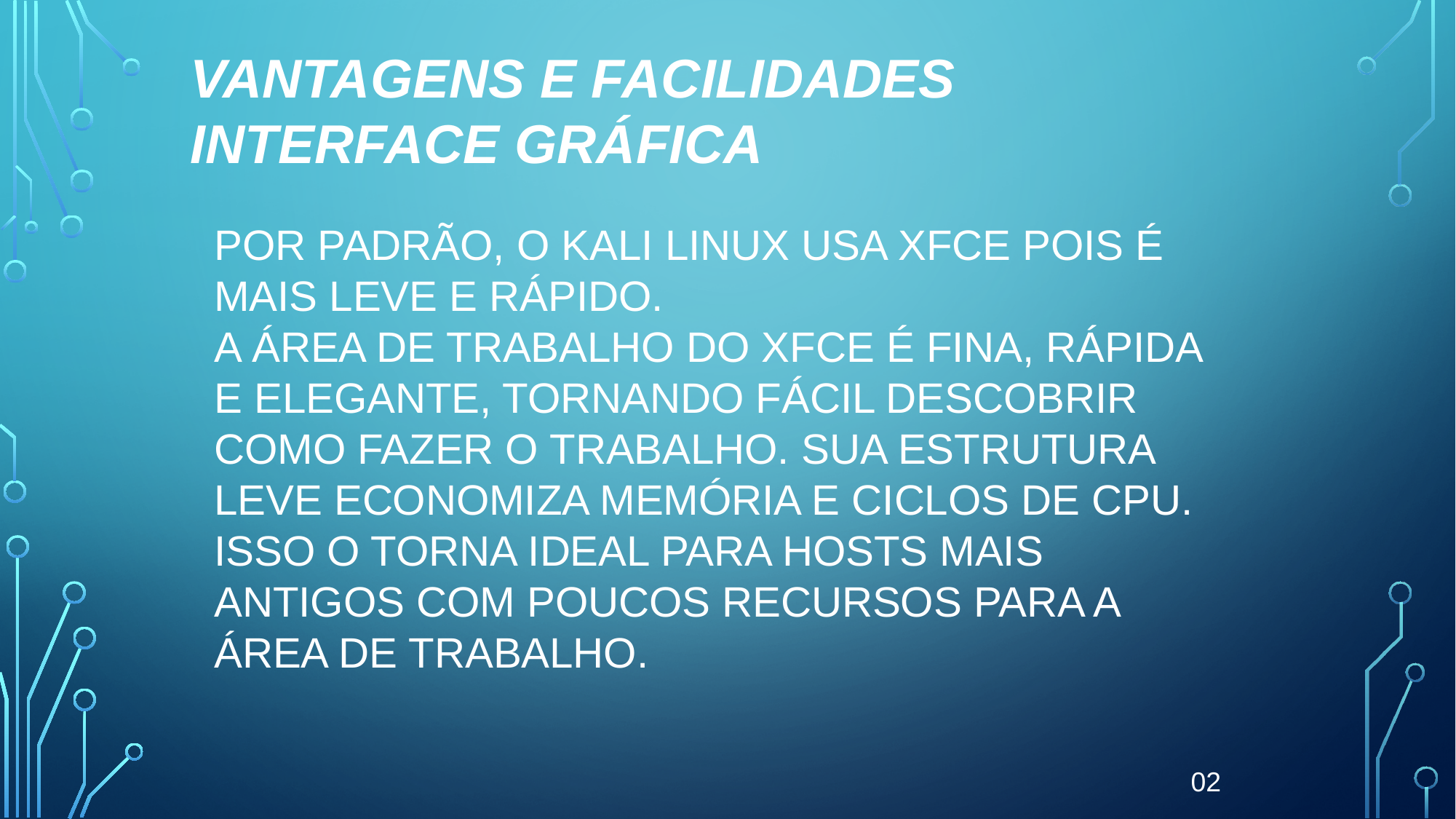

VANTAGENS E FACILIDADES INTERFACE GRÁFICA
POR PADRÃO, O KALI LINUX USA XFCE POIS É MAIS LEVE E RÁPIDO.
A ÁREA DE TRABALHO DO XFCE É FINA, RÁPIDA E ELEGANTE, TORNANDO FÁCIL DESCOBRIR COMO FAZER O TRABALHO. SUA ESTRUTURA LEVE ECONOMIZA MEMÓRIA E CICLOS DE CPU. ISSO O TORNA IDEAL PARA HOSTS MAIS ANTIGOS COM POUCOS RECURSOS PARA A ÁREA DE TRABALHO.

02